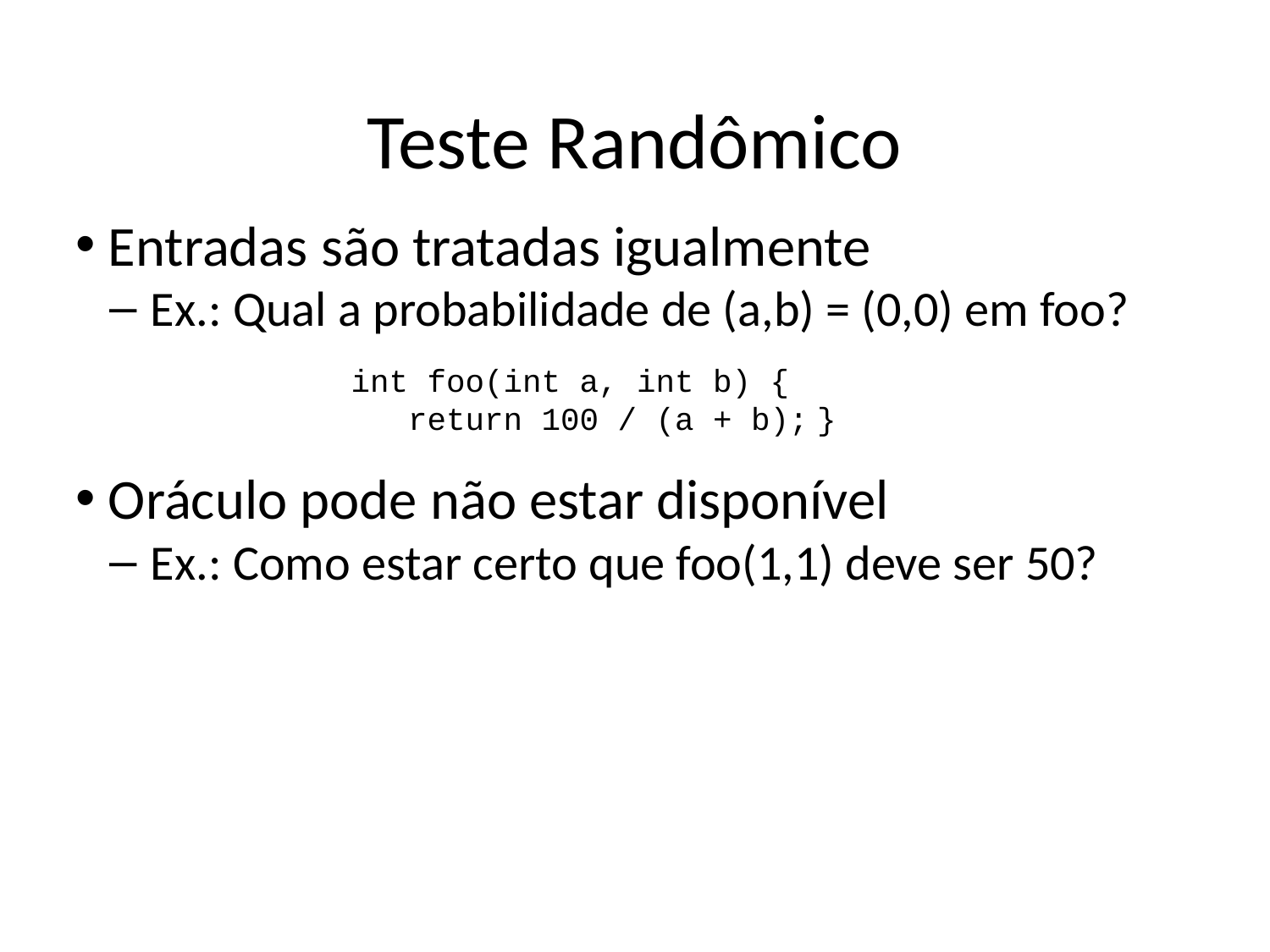

Teste Randômico

 Entradas são tratadas igualmente
 Ex.: Qual a probabilidade de (a,b) = (0,0) em foo?

 Oráculo pode não estar disponível
 Ex.: Como estar certo que foo(1,1) deve ser 50?

int foo(int a, int b) {
   return 100 / (a + b); }